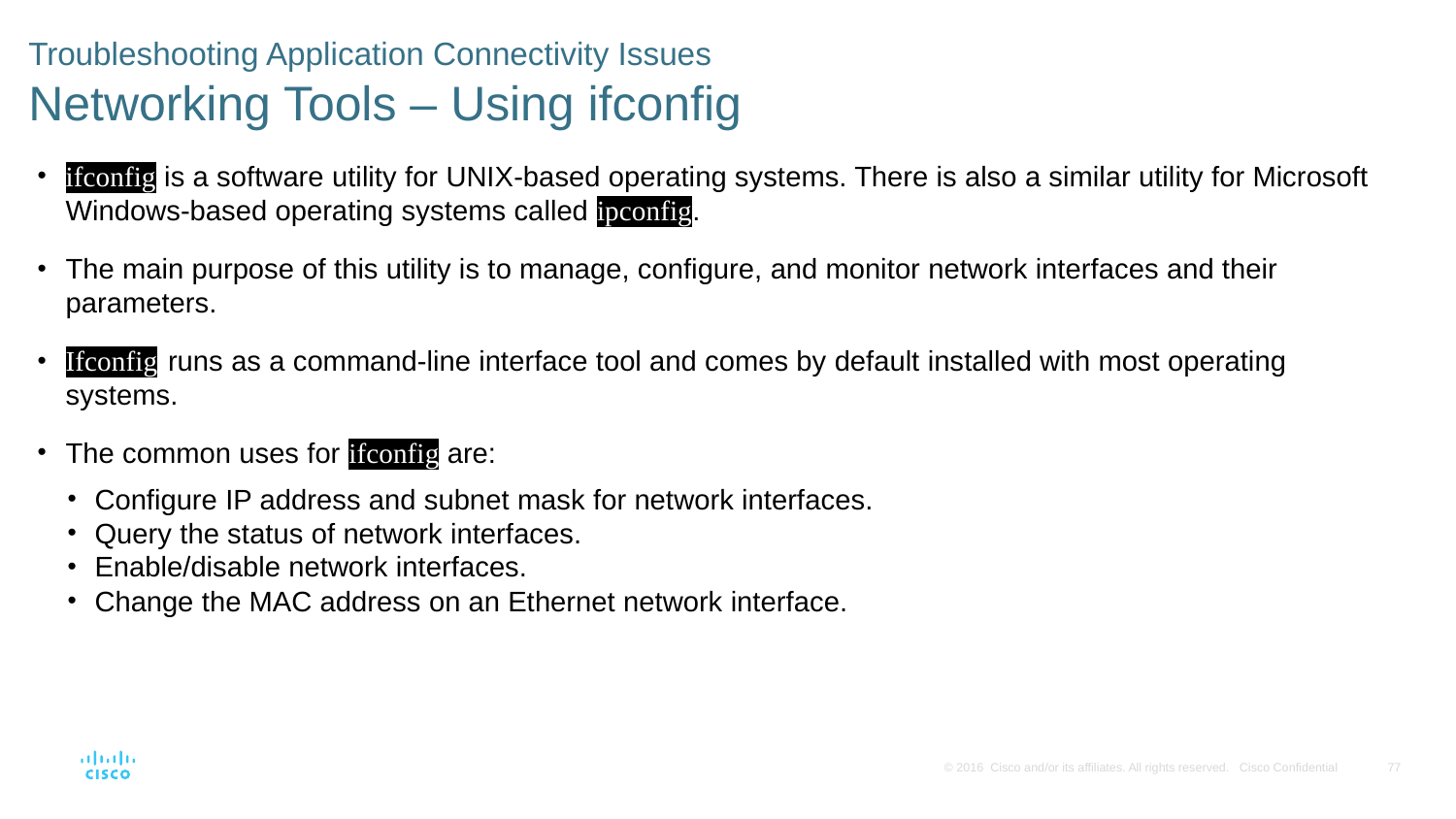

# Troubleshooting Application Connectivity Issues Networking Tools – Using ifconfig
ifconfig is a software utility for UNIX-based operating systems. There is also a similar utility for Microsoft Windows-based operating systems called ipconfig.
The main purpose of this utility is to manage, conﬁgure, and monitor network interfaces and their parameters.
Ifconfig runs as a command-line interface tool and comes by default installed with most operating systems.
The common uses for ifconfig are:
Configure IP address and subnet mask for network interfaces.
Query the status of network interfaces.
Enable/disable network interfaces.
Change the MAC address on an Ethernet network interface.